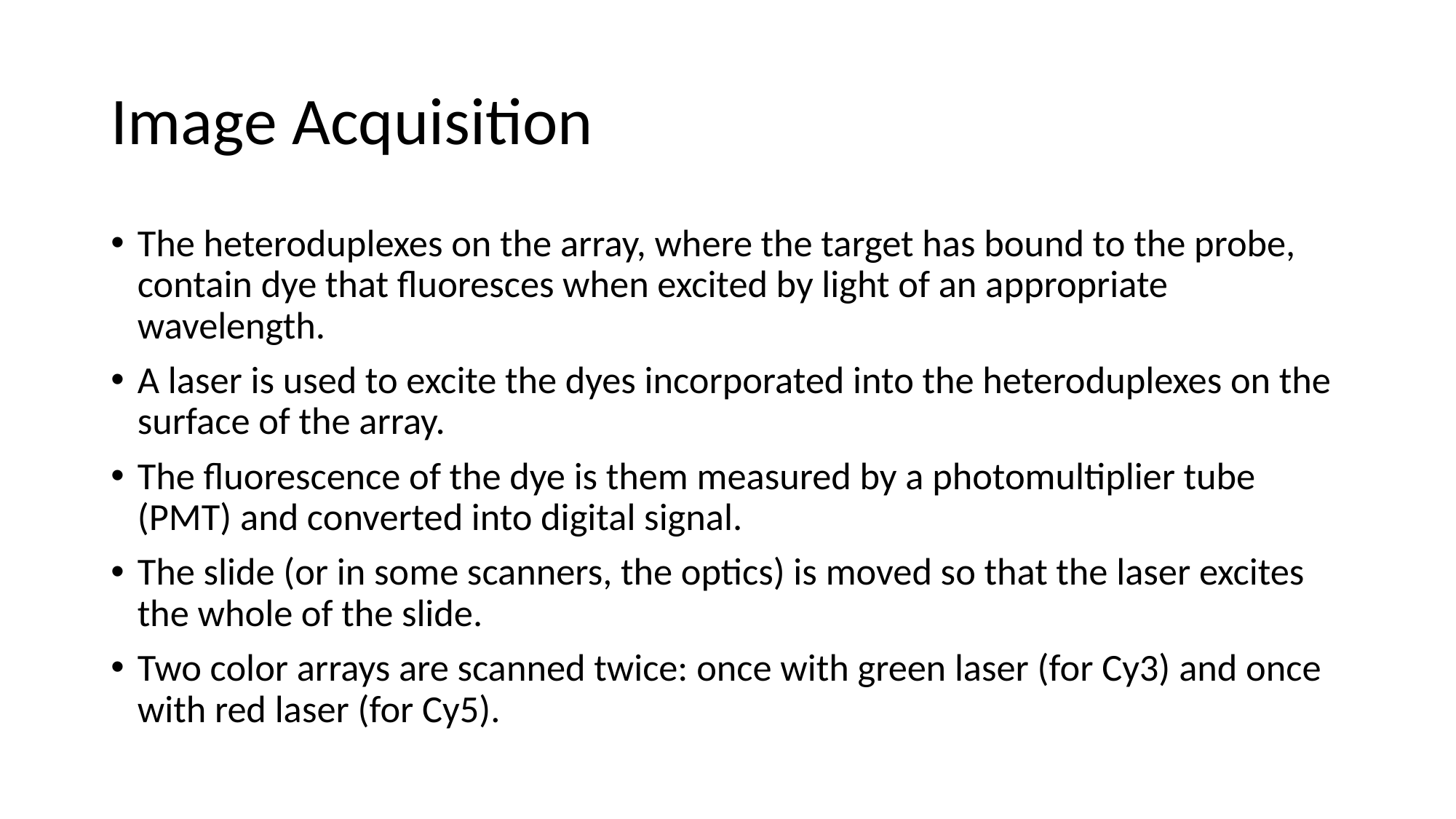

# Image Acquisition
The heteroduplexes on the array, where the target has bound to the probe, contain dye that fluoresces when excited by light of an appropriate wavelength.
A laser is used to excite the dyes incorporated into the heteroduplexes on the surface of the array.
The fluorescence of the dye is them measured by a photomultiplier tube (PMT) and converted into digital signal.
The slide (or in some scanners, the optics) is moved so that the laser excites the whole of the slide.
Two color arrays are scanned twice: once with green laser (for Cy3) and once with red laser (for Cy5).